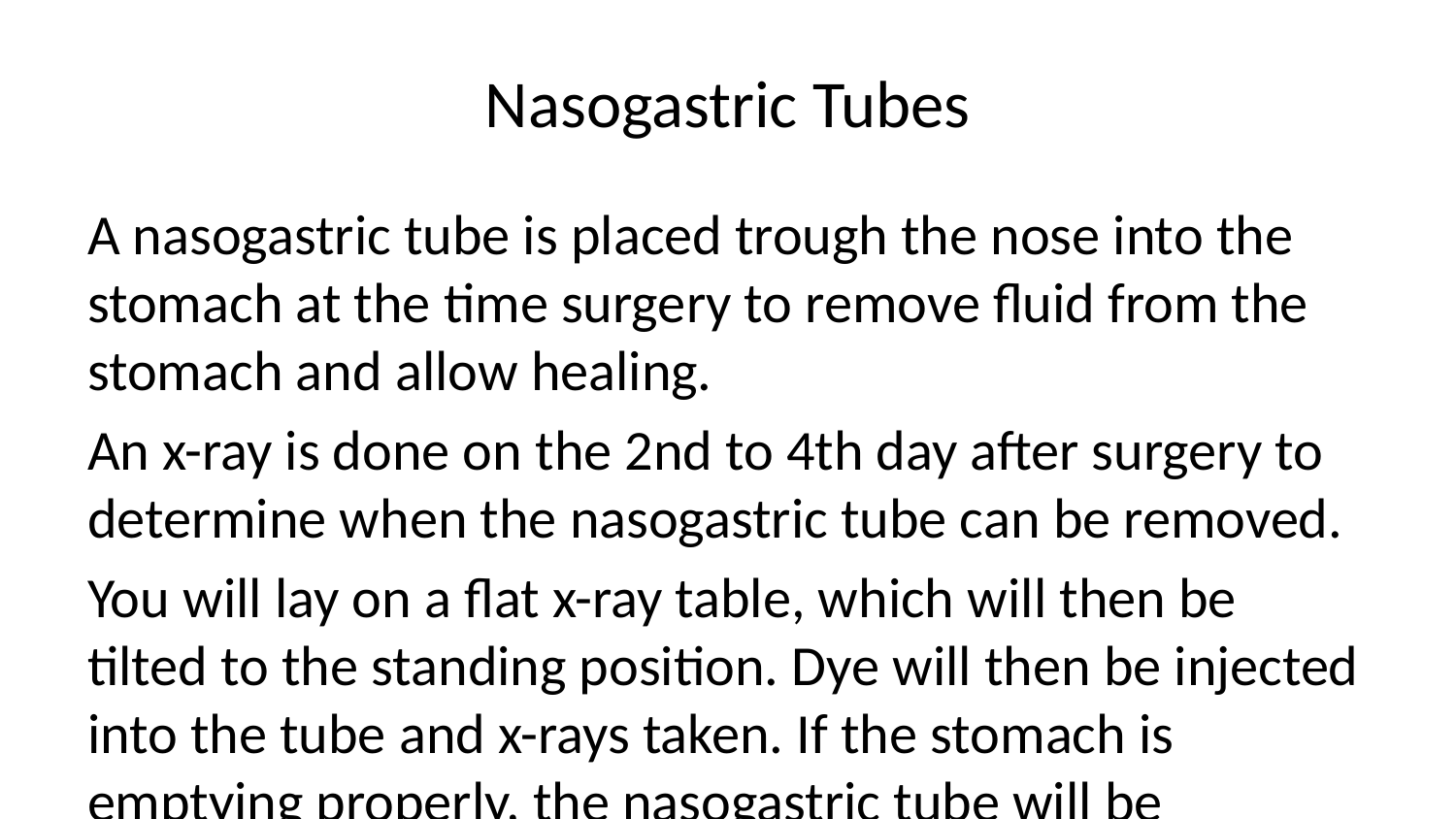

# Nasogastric Tubes
A nasogastric tube is placed trough the nose into the stomach at the time surgery to remove fluid from the stomach and allow healing.
An x-ray is done on the 2nd to 4th day after surgery to determine when the nasogastric tube can be removed.
You will lay on a flat x-ray table, which will then be tilted to the standing position. Dye will then be injected into the tube and x-rays taken. If the stomach is emptying properly, the nasogastric tube will be removed.